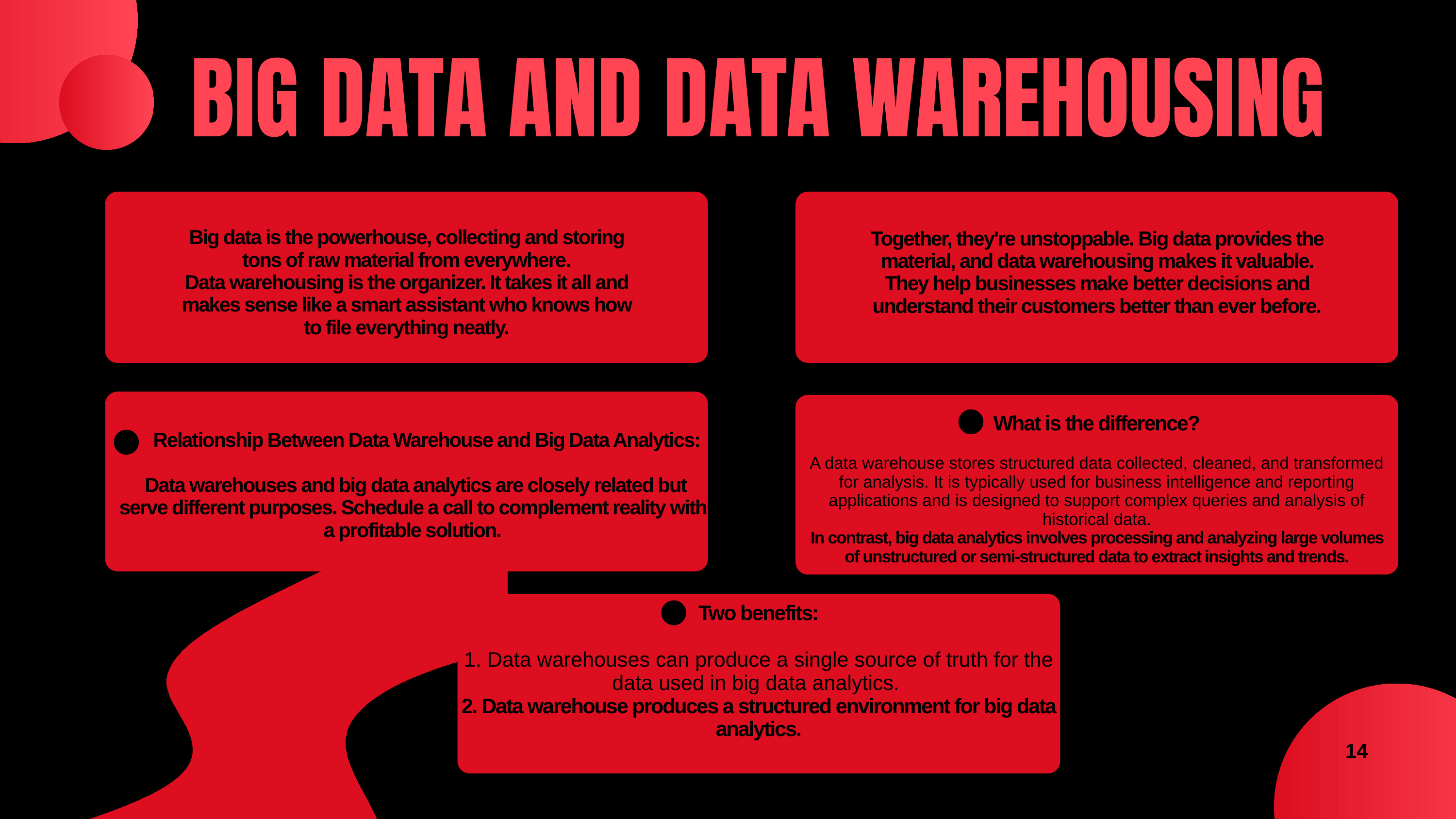

BIG DATA AND DATA WAREHOUSING

Big data is the powerhouse, collecting and storing tons of raw material from everywhere.
Data warehousing is the organizer. It takes it all and makes sense like a smart assistant who knows how to file everything neatly.

Together, they're unstoppable. Big data provides the material, and data warehousing makes it valuable. They help businesses make better decisions and understand their customers better than ever before.

What is the difference?

A data warehouse stores structured data collected, cleaned, and transformed for analysis. It is typically used for business intelligence and reporting applications and is designed to support complex queries and analysis of historical data.
In contrast, big data analytics involves processing and analyzing large volumes of unstructured or semi-structured data to extract insights and trends.

      Relationship Between Data Warehouse and Big Data Analytics:

 Data warehouses and big data analytics are closely related but serve different purposes. Schedule a call to complement reality with a profitable solution.

Two benefits:

1. Data warehouses can produce a single source of truth for the data used in big data analytics.
2. Data warehouse produces a structured environment for big data analytics.

14
14